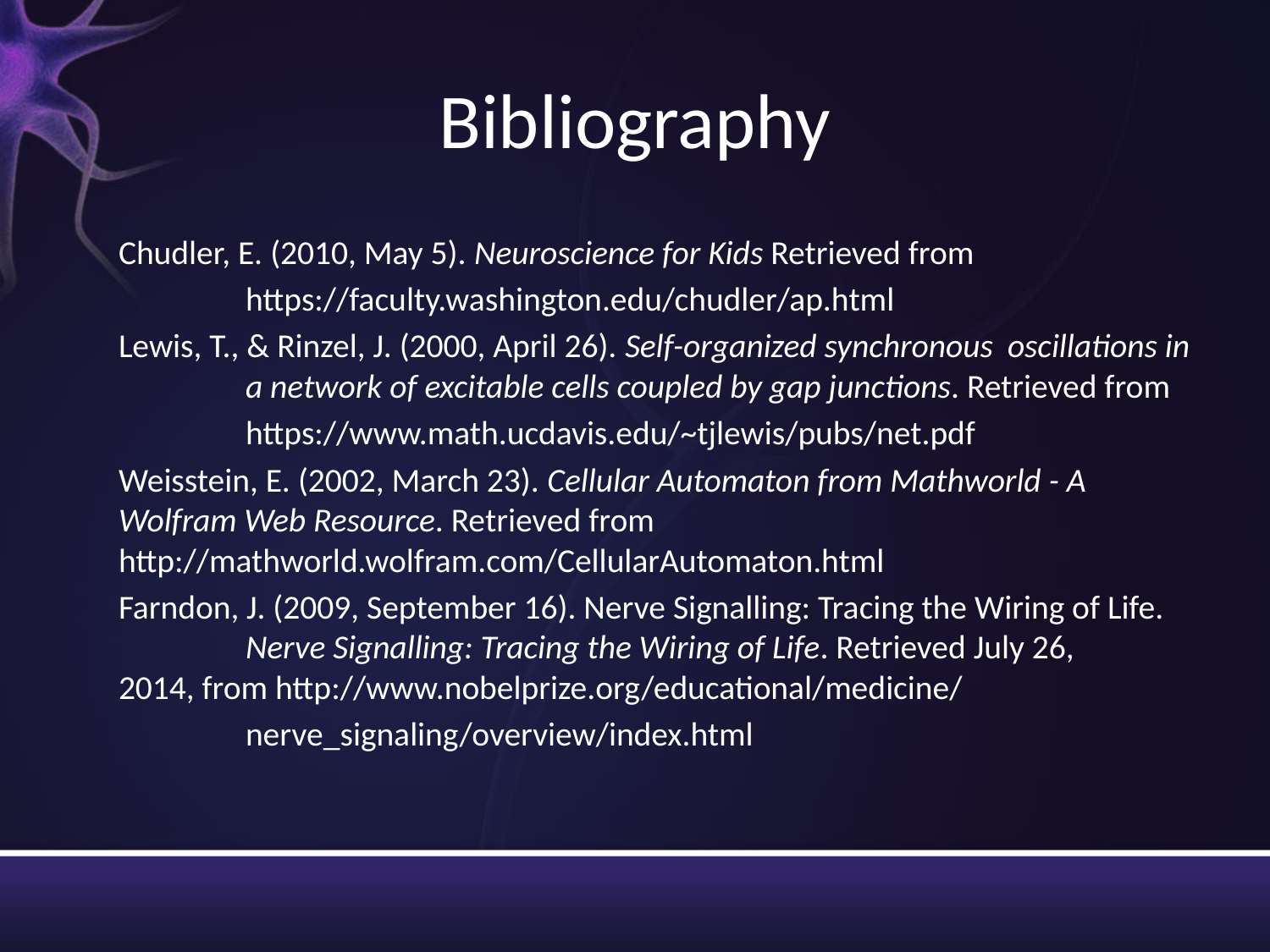

# Bibliography
Chudler, E. (2010, May 5). Neuroscience for Kids Retrieved from
	https://faculty.washington.edu/chudler/ap.html
Lewis, T., & Rinzel, J. (2000, April 26). Self-organized synchronous 	oscillations in 	a network of excitable cells coupled by gap junctions. Retrieved from
	https://www.math.ucdavis.edu/~tjlewis/pubs/net.pdf
Weisstein, E. (2002, March 23). Cellular Automaton from Mathworld - A 	Wolfram Web Resource. Retrieved from 	http://mathworld.wolfram.com/CellularAutomaton.html
Farndon, J. (2009, September 16). Nerve Signalling: Tracing the Wiring of Life. 	Nerve Signalling: Tracing the Wiring of Life. Retrieved July 26, 	2014, from http://www.nobelprize.org/educational/medicine/
	nerve_signaling/overview/index.html